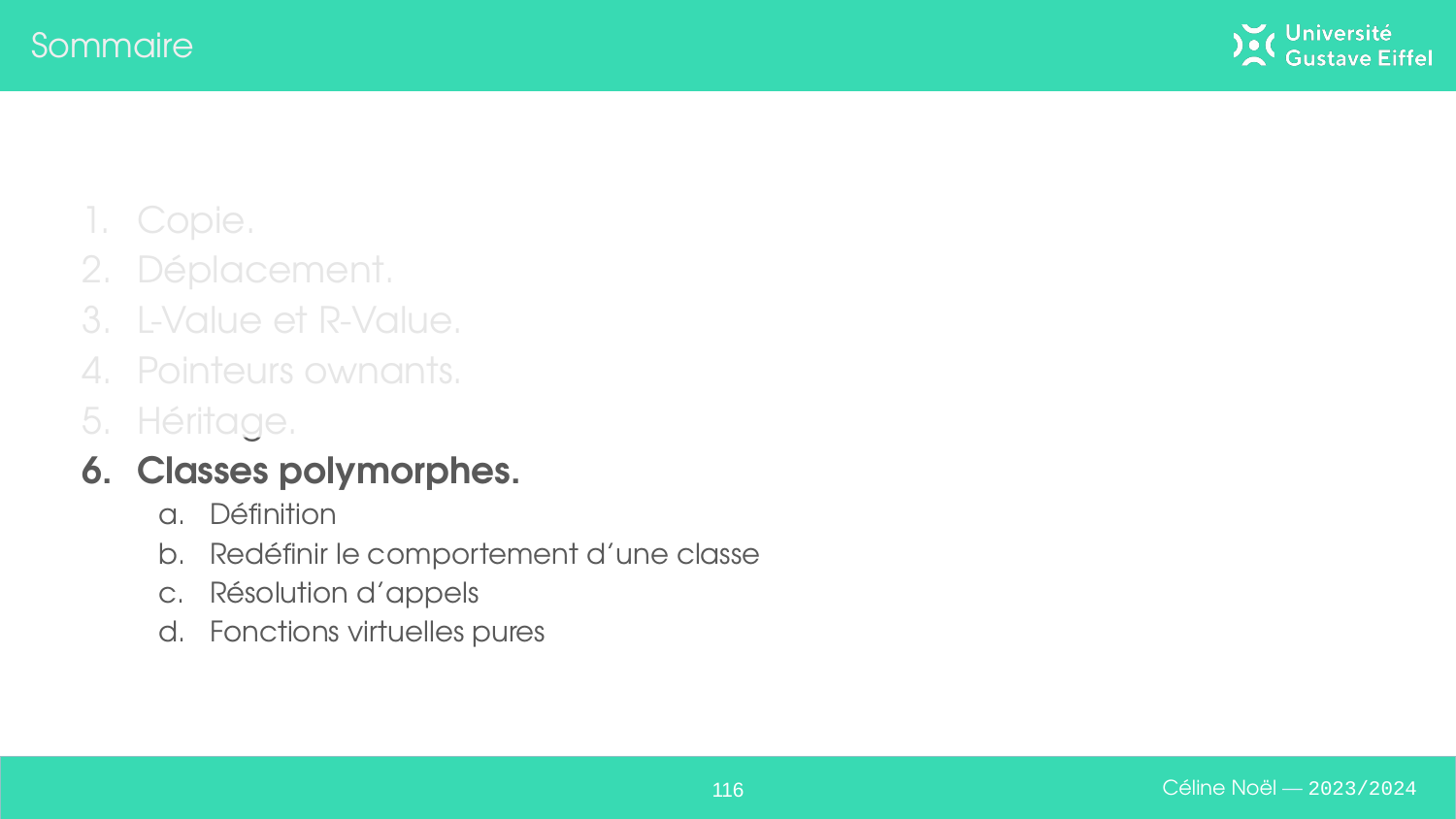

# Sommaire
Copie.
Déplacement.
L-Value et R-Value.
Pointeurs ownants.
Héritage.
Classes polymorphes.
Définition
Redéfinir le comportement d’une classe
Résolution d’appels
Fonctions virtuelles pures

116